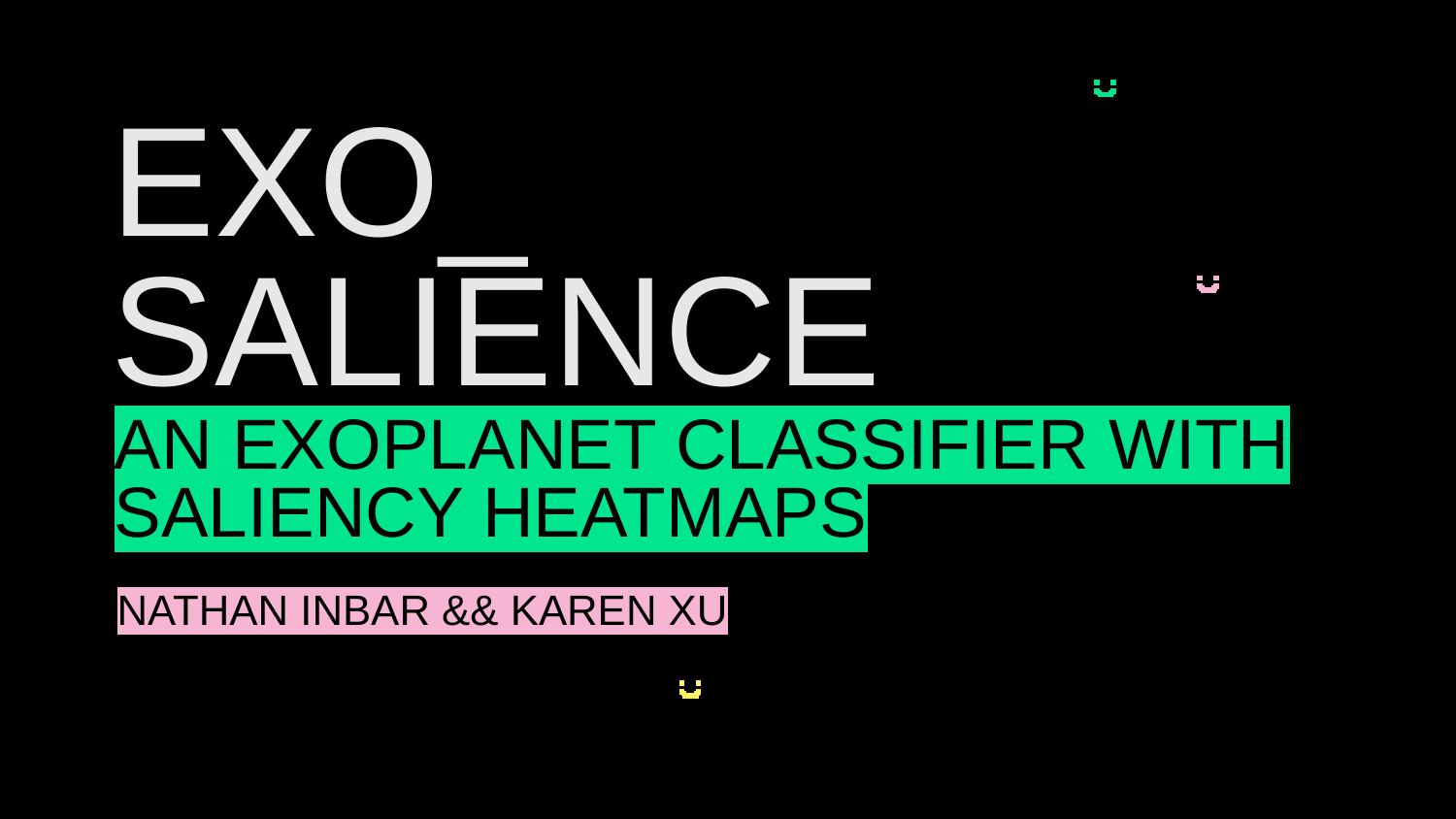

EXO_
SALIENCE
# AN EXOPLANET CLASSIFIER WITH SALIENCY HEATMAPS
NATHAN INBAR && KAREN XU